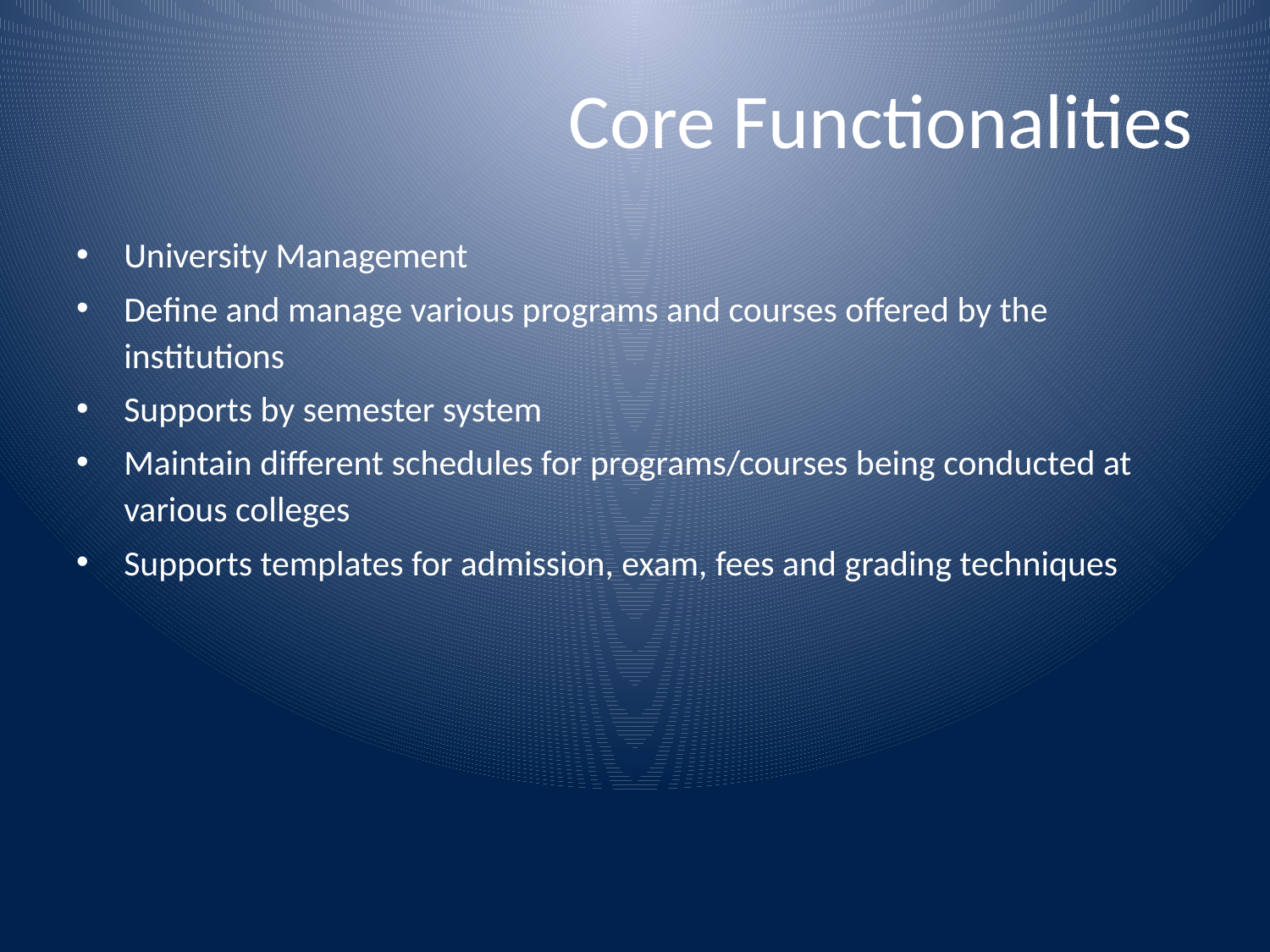

# Core Functionalities
University Management
Define and manage various programs and courses offered by the institutions
Supports by semester system
Maintain different schedules for programs/courses being conducted at various colleges
Supports templates for admission, exam, fees and grading techniques